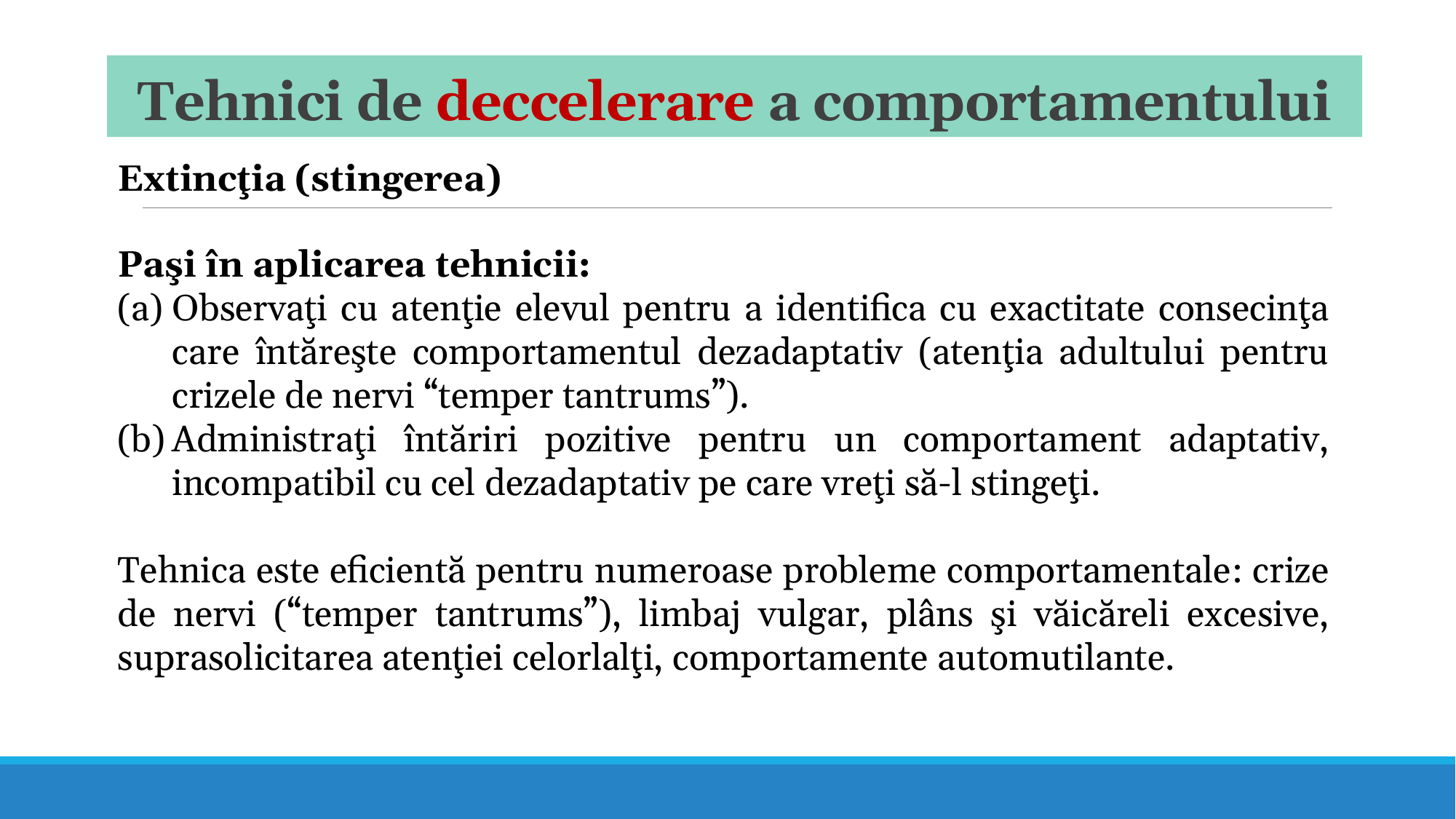

# Tehnici de deccelerare a comportamentului
Extincţia (stingerea)
Paşi în aplicarea tehnicii:
Observaţi cu atenţie elevul pentru a identifica cu exactitate consecinţa care întăreşte comportamentul dezadaptativ (atenţia adultului pentru crizele de nervi “temper tantrums”).
Administraţi întăriri pozitive pentru un comportament adaptativ, incompatibil cu cel dezadaptativ pe care vreţi să-l stingeţi.

Tehnica este eficientă pentru numeroase probleme comportamentale: crize de nervi (“temper tantrums”), limbaj vulgar, plâns şi văicăreli excesive, suprasolicitarea atenţiei celorlalţi, comportamente automutilante.